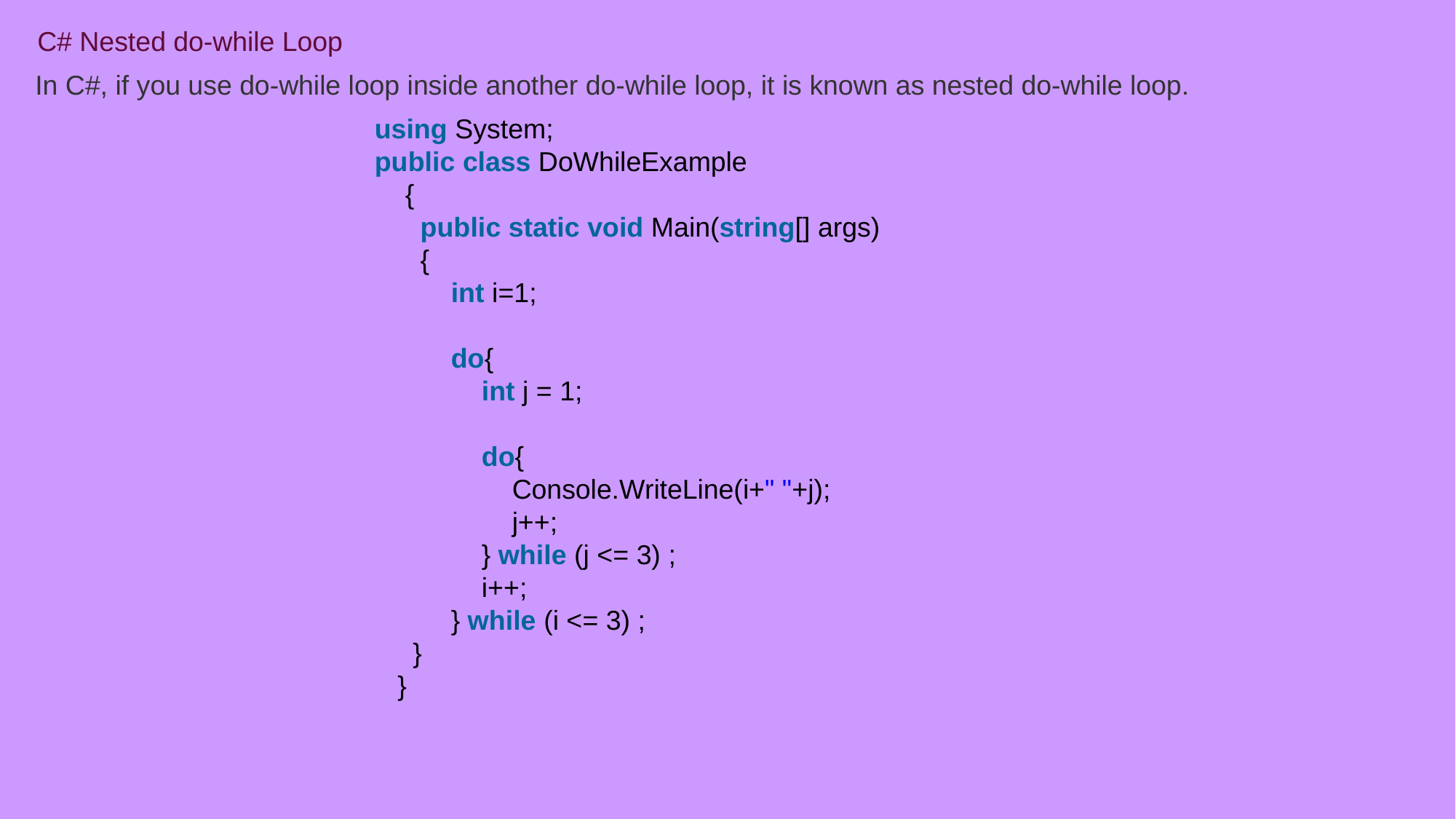

C# Nested do-while Loop
In C#, if you use do-while loop inside another do-while loop, it is known as nested do-while loop.
using System;
public class DoWhileExample
    {
      public static void Main(string[] args)
      {
          int i=1;

          do{
              int j = 1;

              do{
                  Console.WriteLine(i+" "+j);
                  j++;
              } while (j <= 3) ;
              i++;
          } while (i <= 3) ;
     }
   }